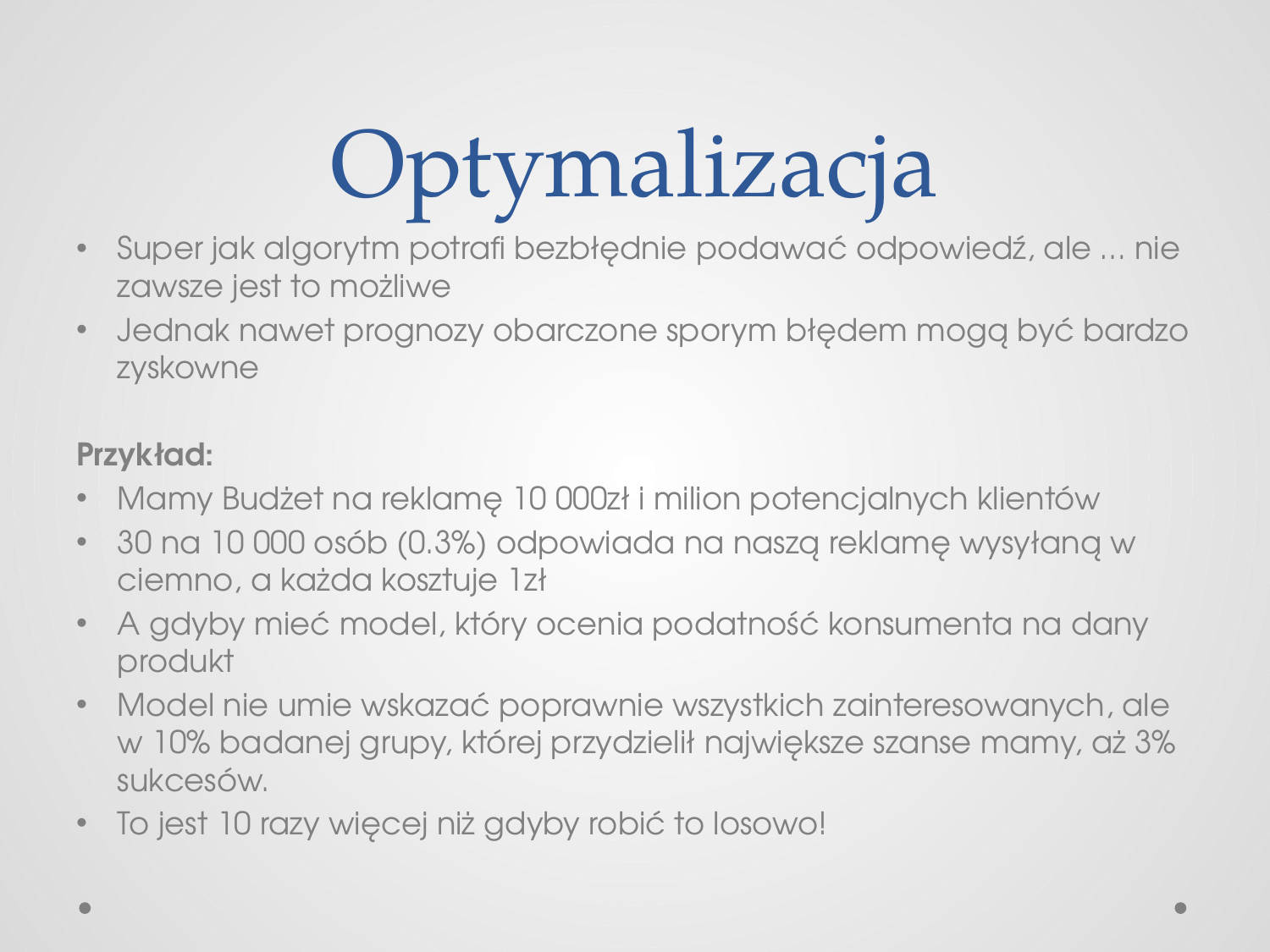

# Optymalizacja
Super jak algorytm potrafi bezbłędnie podawać odpowiedź, ale … nie zawsze jest to możliwe
Jednak nawet prognozy obarczone sporym błędem mogą być bardzo zyskowne

Przykład:
Mamy Budżet na reklamę 10 000zł i milion potencjalnych klientów
30 na 10 000 osób (0.3%) odpowiada na naszą reklamę wysyłaną w ciemno, a każda kosztuje 1zł
A gdyby mieć model, który ocenia podatność konsumenta na dany produkt
Model nie umie wskazać poprawnie wszystkich zainteresowanych, ale w 10% badanej grupy, której przydzielił największe szanse mamy, aż 3% sukcesów.
To jest 10 razy więcej niż gdyby robić to losowo!